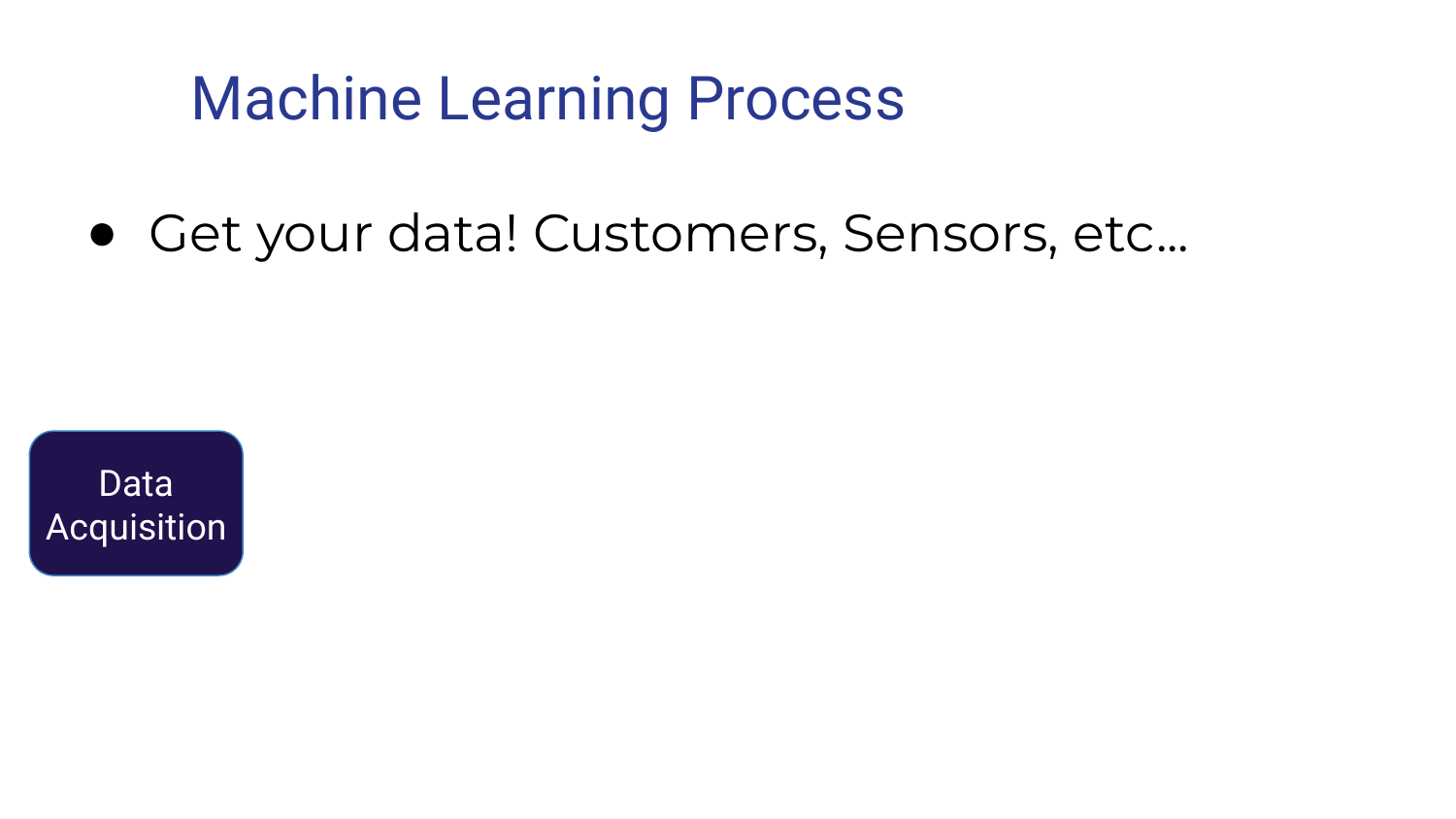

Machine Learning Process
Get your data! Customers, Sensors, etc...

Data
Acquisition